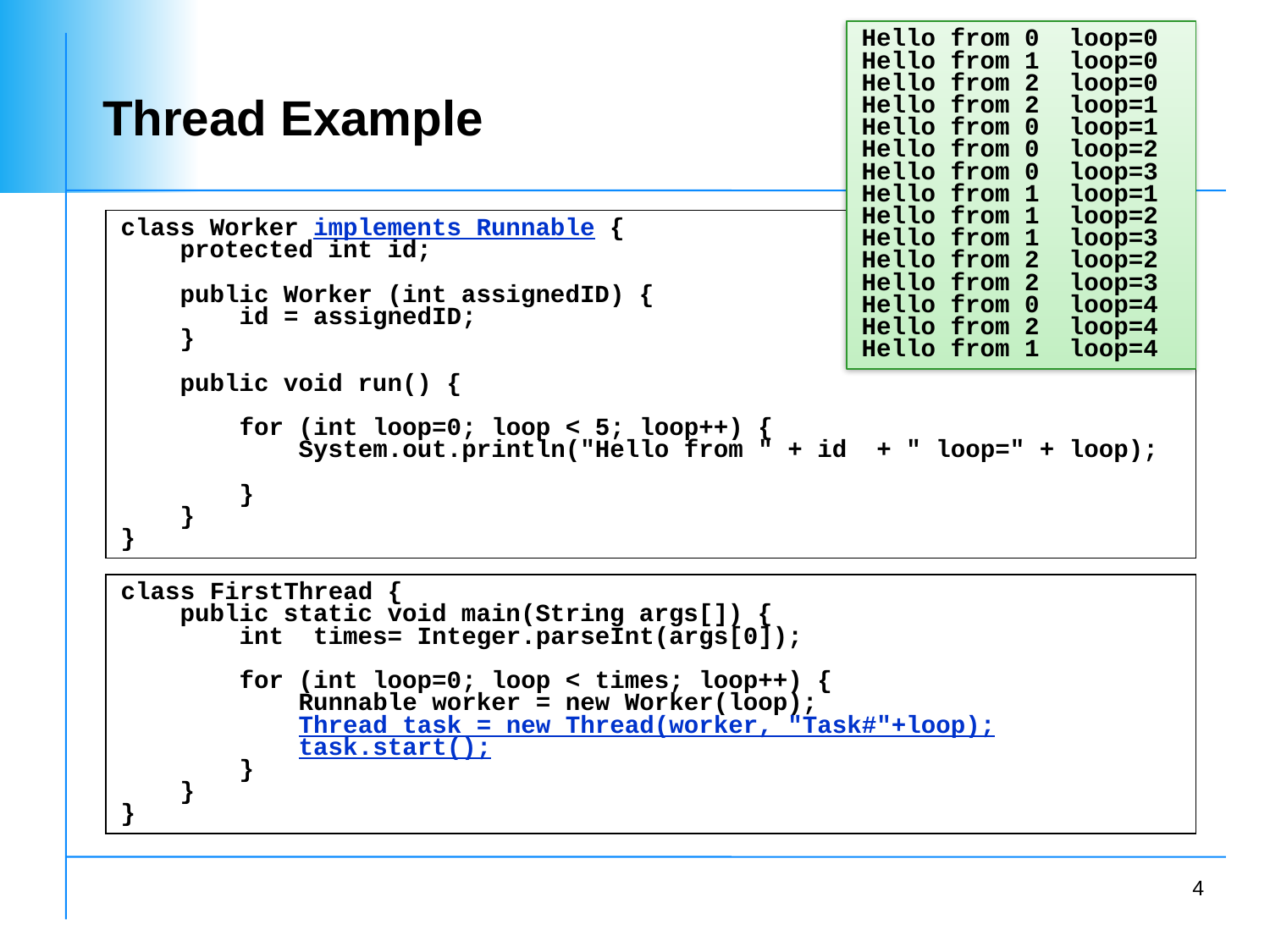

Hello from 0  loop=0
Hello from 1  loop=0
Hello from 2  loop=0
Hello from 2  loop=1
Hello from 0  loop=1
Hello from 0  loop=2
Hello from 0  loop=3
Hello from 1  loop=1
Hello from 1  loop=2
Hello from 1  loop=3
Hello from 2  loop=2
Hello from 2  loop=3
Hello from 0  loop=4
Hello from 2  loop=4
Hello from 1  loop=4
# Thread Example
class Worker implements Runnable {
    protected int id;

    public Worker (int assignedID) {
        id = assignedID;
    }

    public void run() {

        for (int loop=0; loop < 5; loop++) {
            System.out.println("Hello from " + id  + " loop=" + loop);

        }
    }
}
class FirstThread {
    public static void main(String args[]) {
        int  times= Integer.parseInt(args[0]);

        for (int loop=0; loop < times; loop++) {
            Runnable worker = new Worker(loop);
            Thread task = new Thread(worker, "Task#"+loop);
            task.start();
        }
    }
}